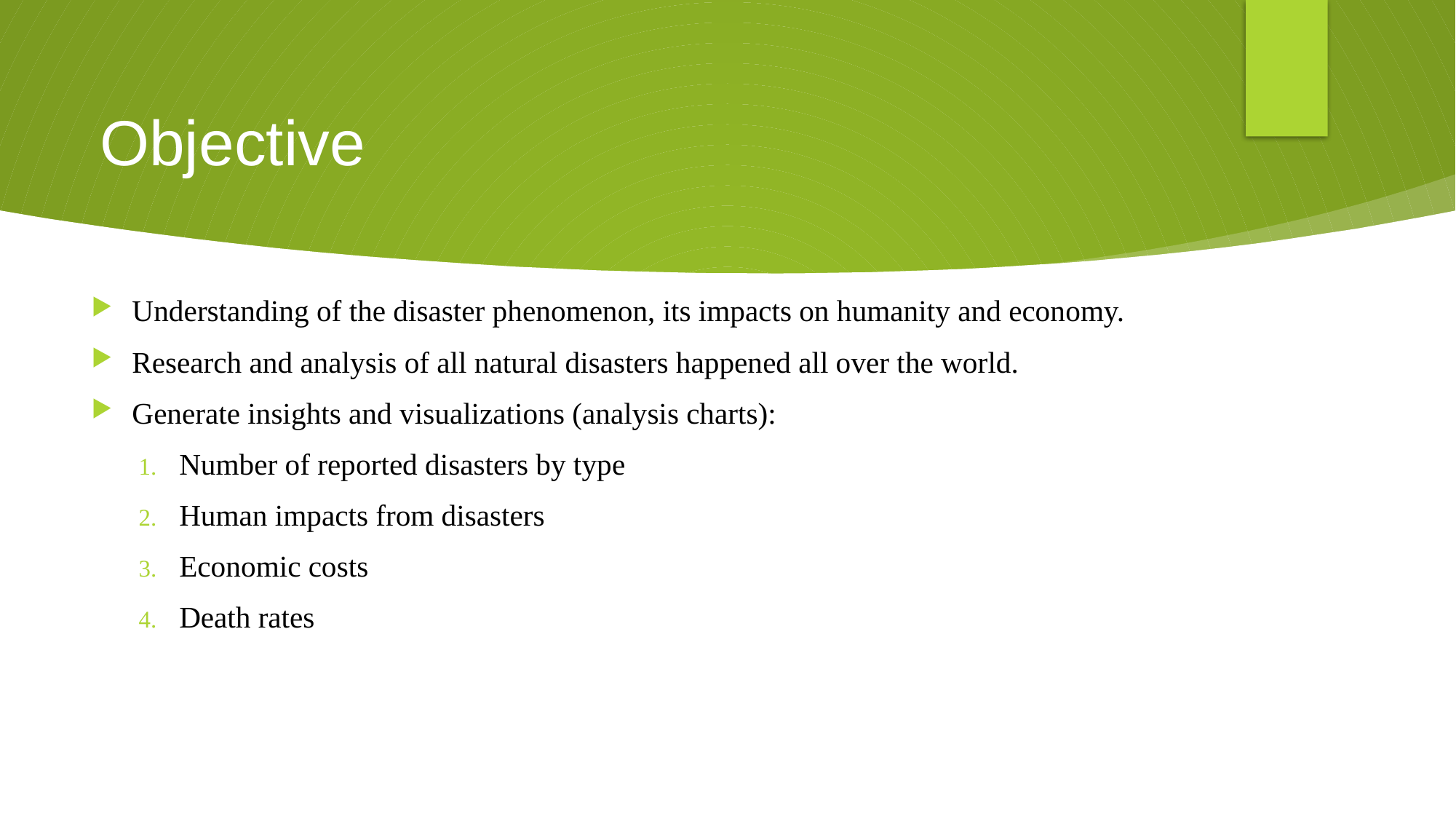

# Objective

Understanding of the disaster phenomenon, its impacts on humanity and economy.
Research and analysis of all natural disasters happened all over the world.
Generate insights and visualizations (analysis charts):
Number of reported disasters by type
Human impacts from disasters
Economic costs
Death rates